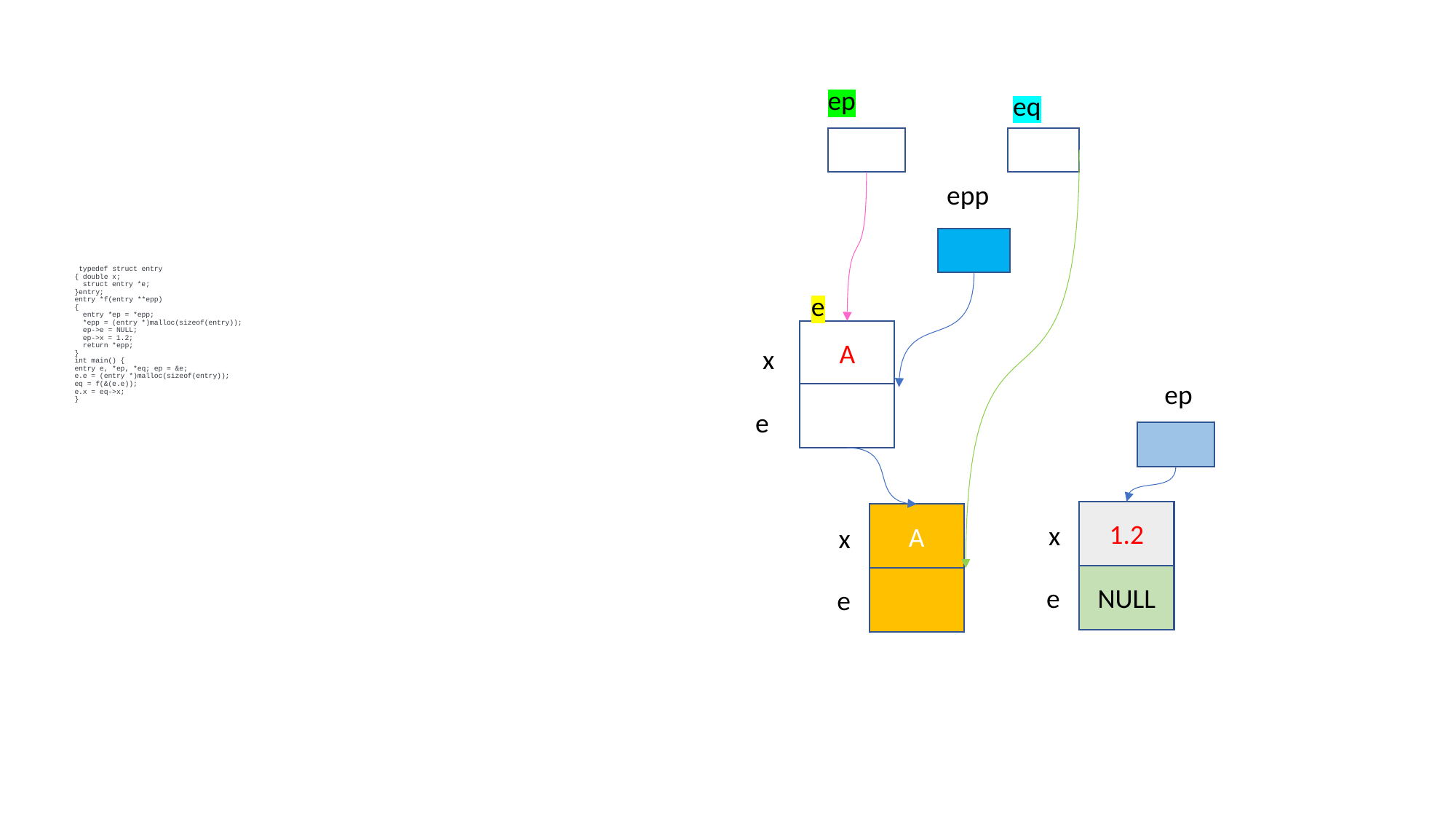

ep
eq

epp

# typedef struct entry { double x; struct entry *e; }entry; entry *f(entry **epp) { entry *ep = *epp; *epp = (entry *)malloc(sizeof(entry)); ep->e = NULL; ep->x = 1.2; return *epp; } int main() { entry e, *ep, *eq; ep = &e; e.e = (entry *)malloc(sizeof(entry)); eq = f(&(e.e)); e.x = eq->x; }
e
A
x
ep

e

1.2
A
x
x
NULL

e
e